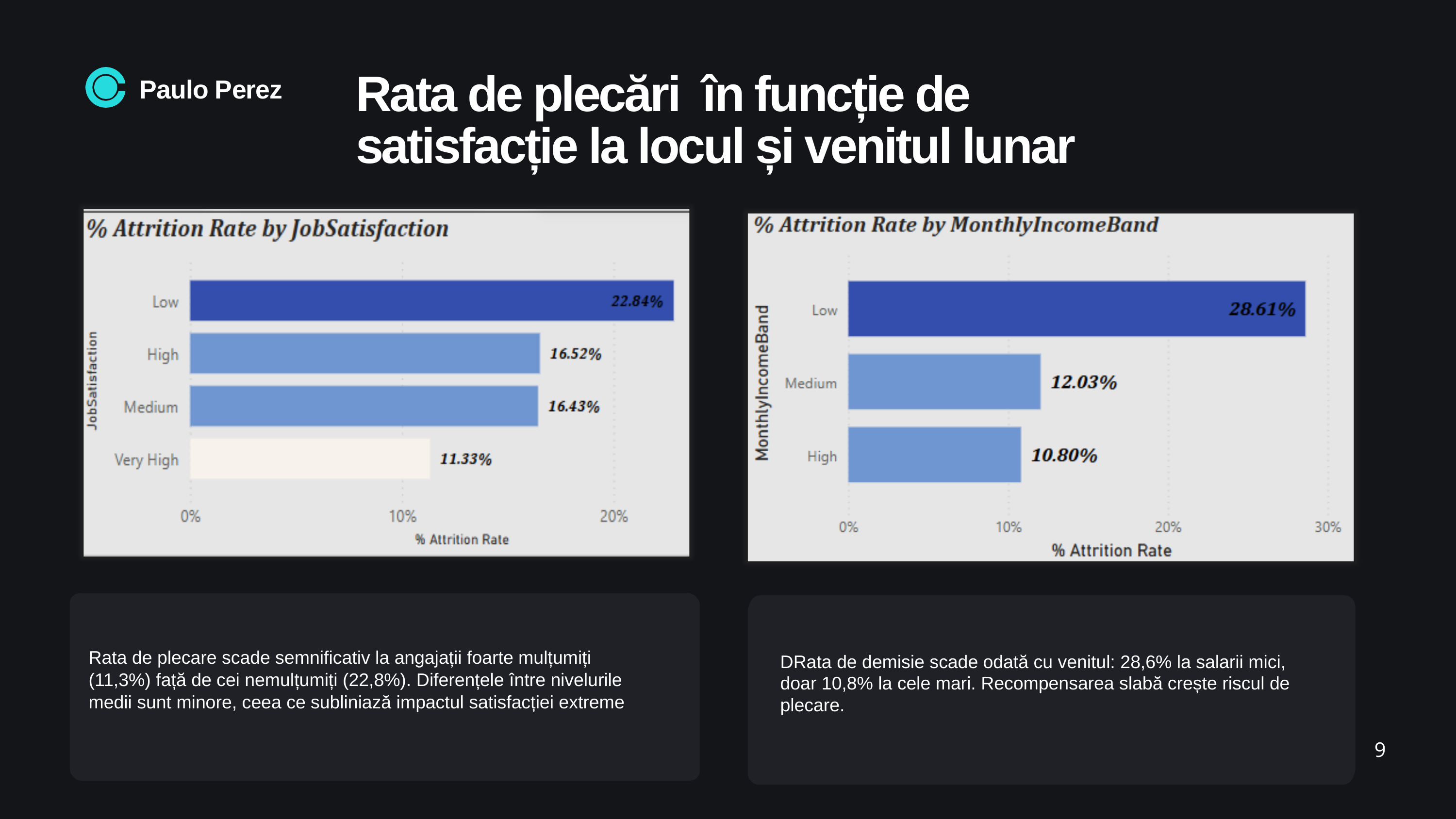

Rata de plecări  în funcție de satisfacție la locul și venitul lunar
Paulo Perez

Rata de plecare scade semnificativ la angajații foarte mulțumiți (11,3%) față de cei nemulțumiți (22,8%). Diferențele între nivelurile medii sunt minore, ceea ce subliniază impactul satisfacției extreme

DRata de demisie scade odată cu venitul: 28,6% la salarii mici, doar 10,8% la cele mari. Recompensarea slabă crește riscul de plecare.
9